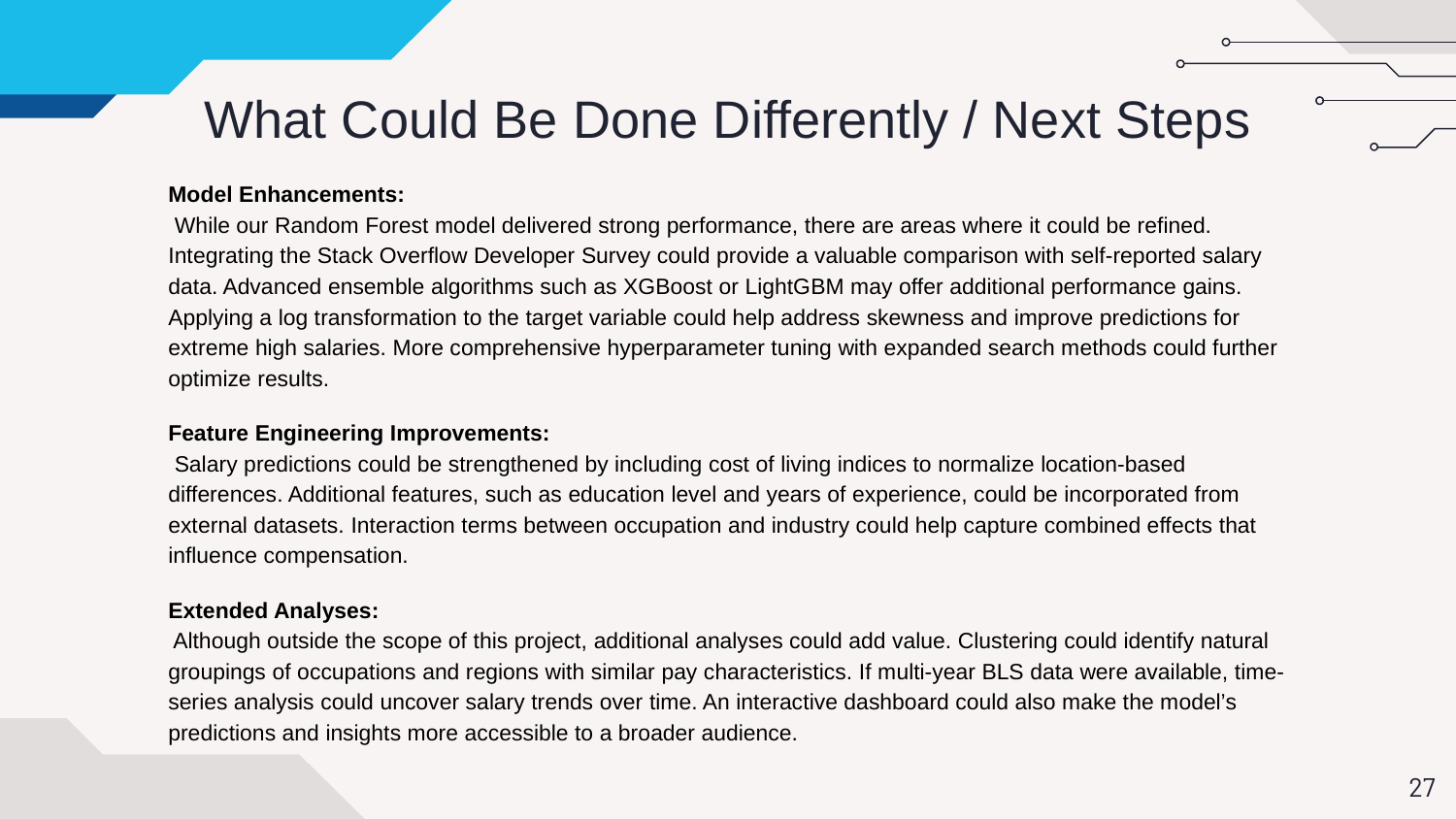

What Could Be Done Differently / Next Steps
Model Enhancements:
 While our Random Forest model delivered strong performance, there are areas where it could be refined. Integrating the Stack Overflow Developer Survey could provide a valuable comparison with self-reported salary data. Advanced ensemble algorithms such as XGBoost or LightGBM may offer additional performance gains. Applying a log transformation to the target variable could help address skewness and improve predictions for extreme high salaries. More comprehensive hyperparameter tuning with expanded search methods could further optimize results.
Feature Engineering Improvements:
 Salary predictions could be strengthened by including cost of living indices to normalize location-based differences. Additional features, such as education level and years of experience, could be incorporated from external datasets. Interaction terms between occupation and industry could help capture combined effects that influence compensation.
Extended Analyses:
 Although outside the scope of this project, additional analyses could add value. Clustering could identify natural groupings of occupations and regions with similar pay characteristics. If multi-year BLS data were available, time-series analysis could uncover salary trends over time. An interactive dashboard could also make the model’s predictions and insights more accessible to a broader audience.
27